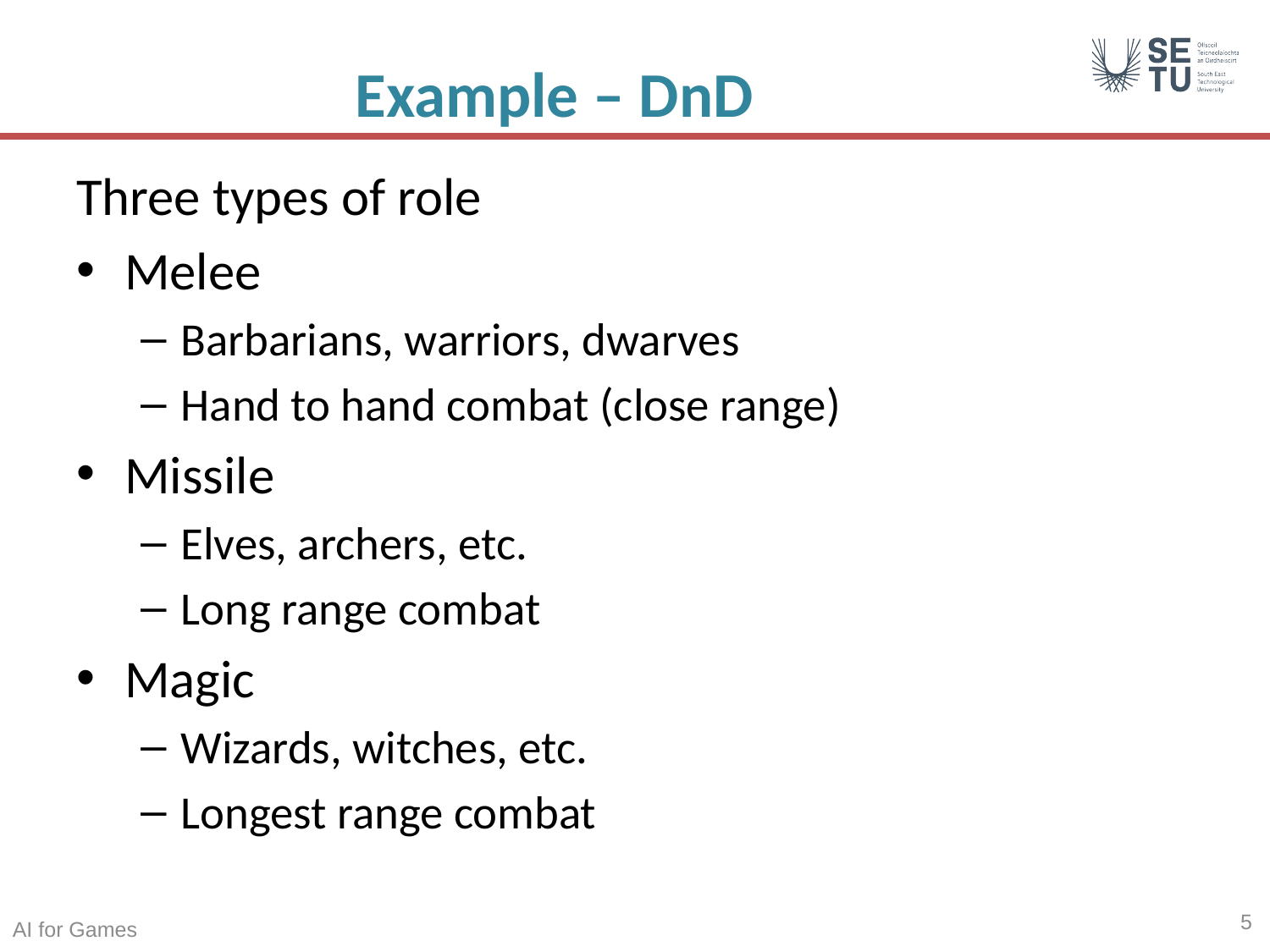

# Example – DnD
Three types of role
Melee
Barbarians, warriors, dwarves
Hand to hand combat (close range)
Missile
Elves, archers, etc.
Long range combat
Magic
Wizards, witches, etc.
Longest range combat
5